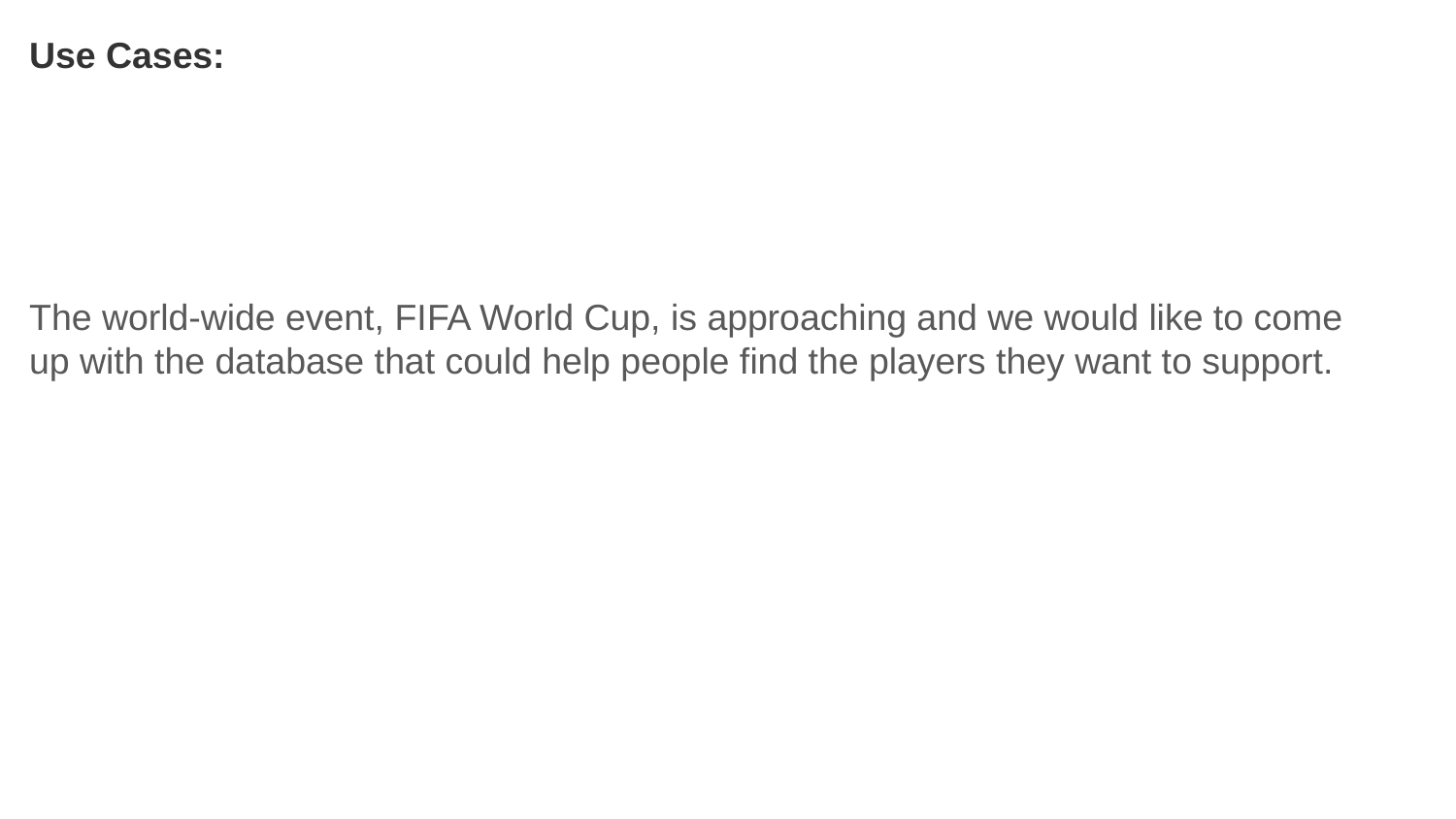

Use Cases:

The world-wide event, FIFA World Cup, is approaching and we would like to come up with the database that could help people find the players they want to support.